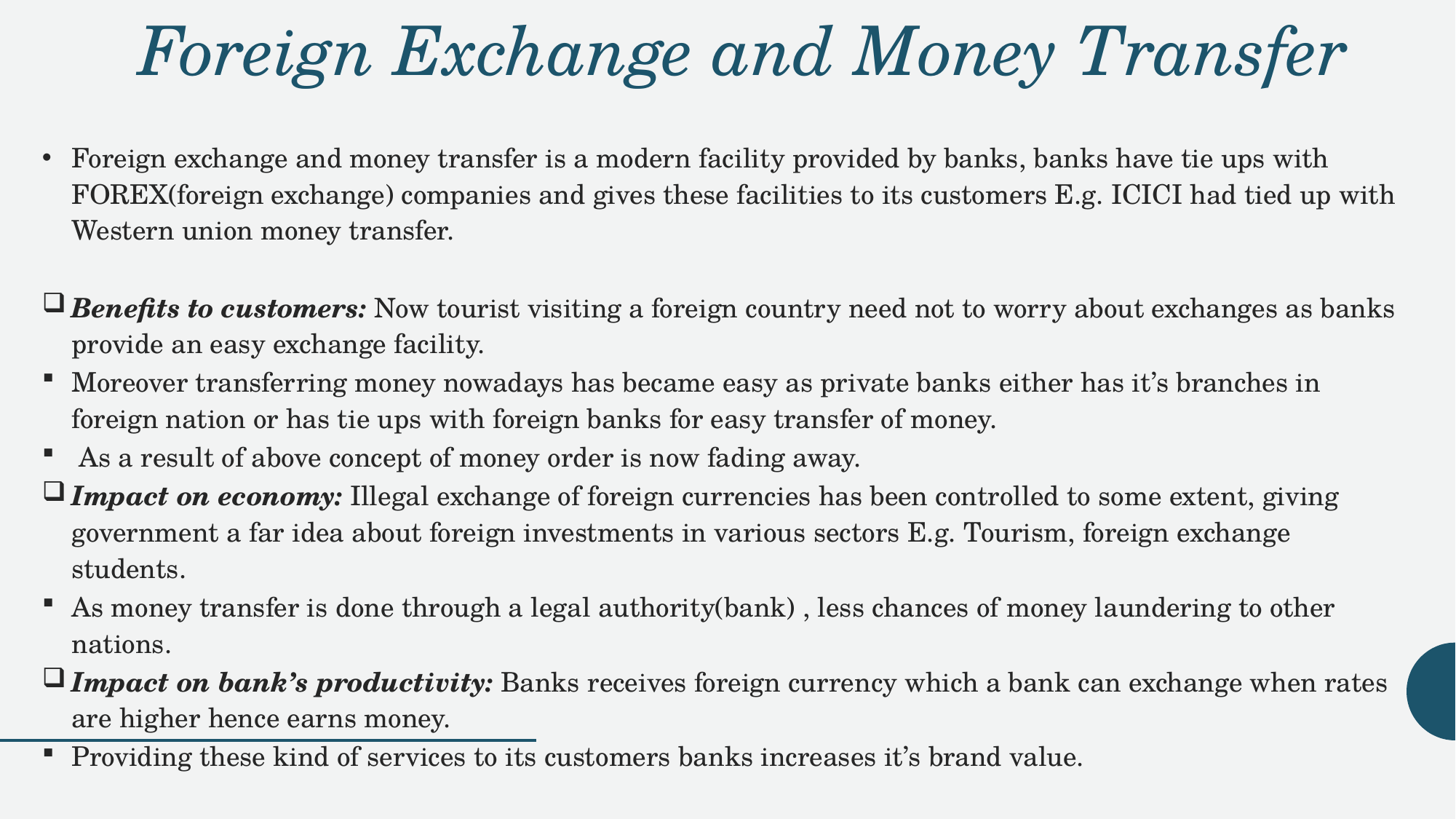

# Foreign Exchange and Money Transfer
Foreign exchange and money transfer is a modern facility provided by banks, banks have tie ups with FOREX(foreign exchange) companies and gives these facilities to its customers E.g. ICICI had tied up with Western union money transfer.

Benefits to customers: Now tourist visiting a foreign country need not to worry about exchanges as banks provide an easy exchange facility.
Moreover transferring money nowadays has became easy as private banks either has it’s branches in foreign nation or has tie ups with foreign banks for easy transfer of money.
 As a result of above concept of money order is now fading away.
Impact on economy: Illegal exchange of foreign currencies has been controlled to some extent, giving government a far idea about foreign investments in various sectors E.g. Tourism, foreign exchange students.
As money transfer is done through a legal authority(bank) , less chances of money laundering to other nations.
Impact on bank’s productivity: Banks receives foreign currency which a bank can exchange when rates are higher hence earns money.
Providing these kind of services to its customers banks increases it’s brand value.